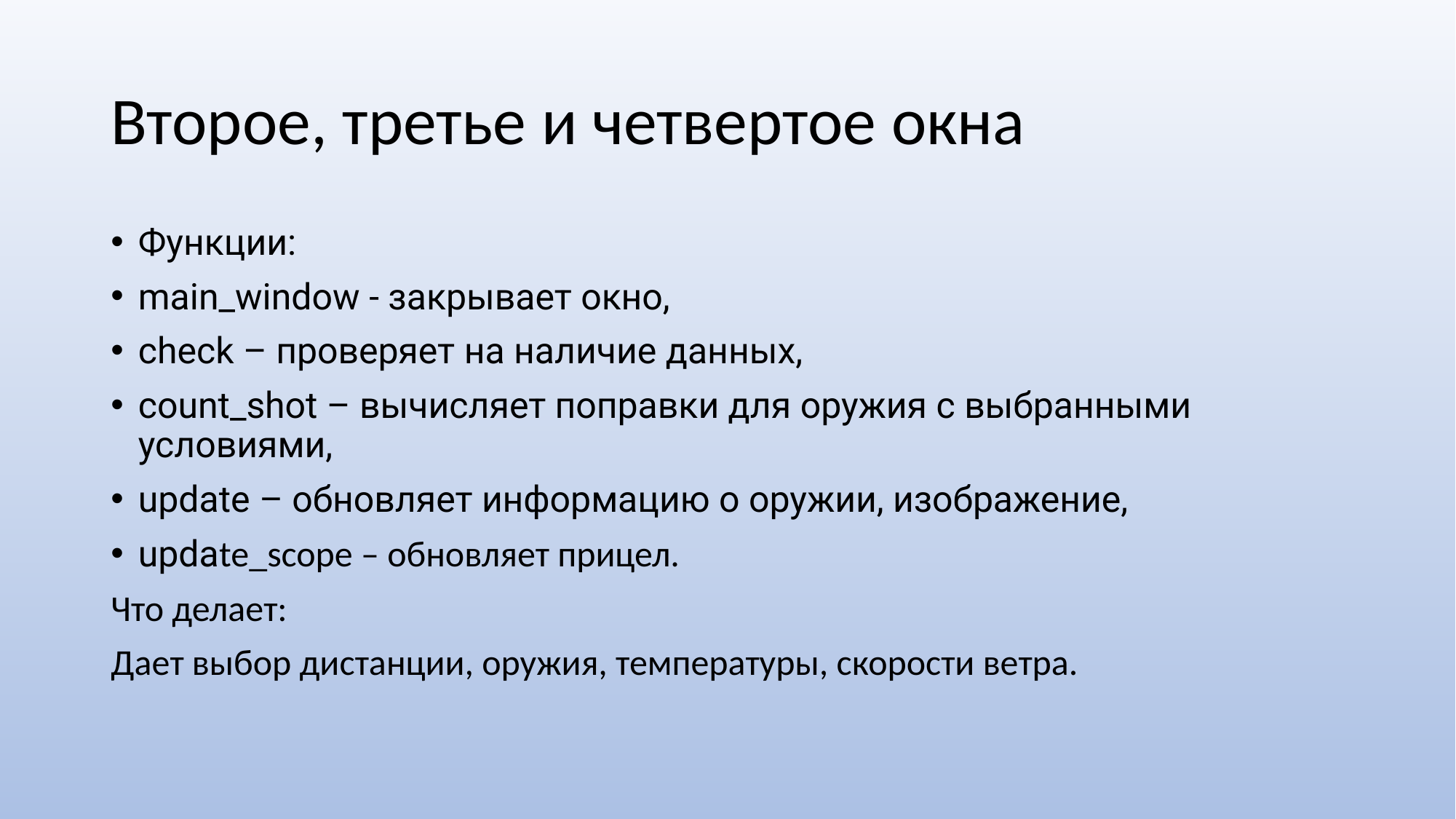

# Второе, третье и четвертое окна
Функции:
main_window - закрывает окно,
check – проверяет на наличие данных,
count_shot – вычисляет поправки для оружия с выбранными условиями,
update – обновляет информацию о оружии, изображение,
update_scope – обновляет прицел.
Что делает:
Дает выбор дистанции, оружия, температуры, скорости ветра.